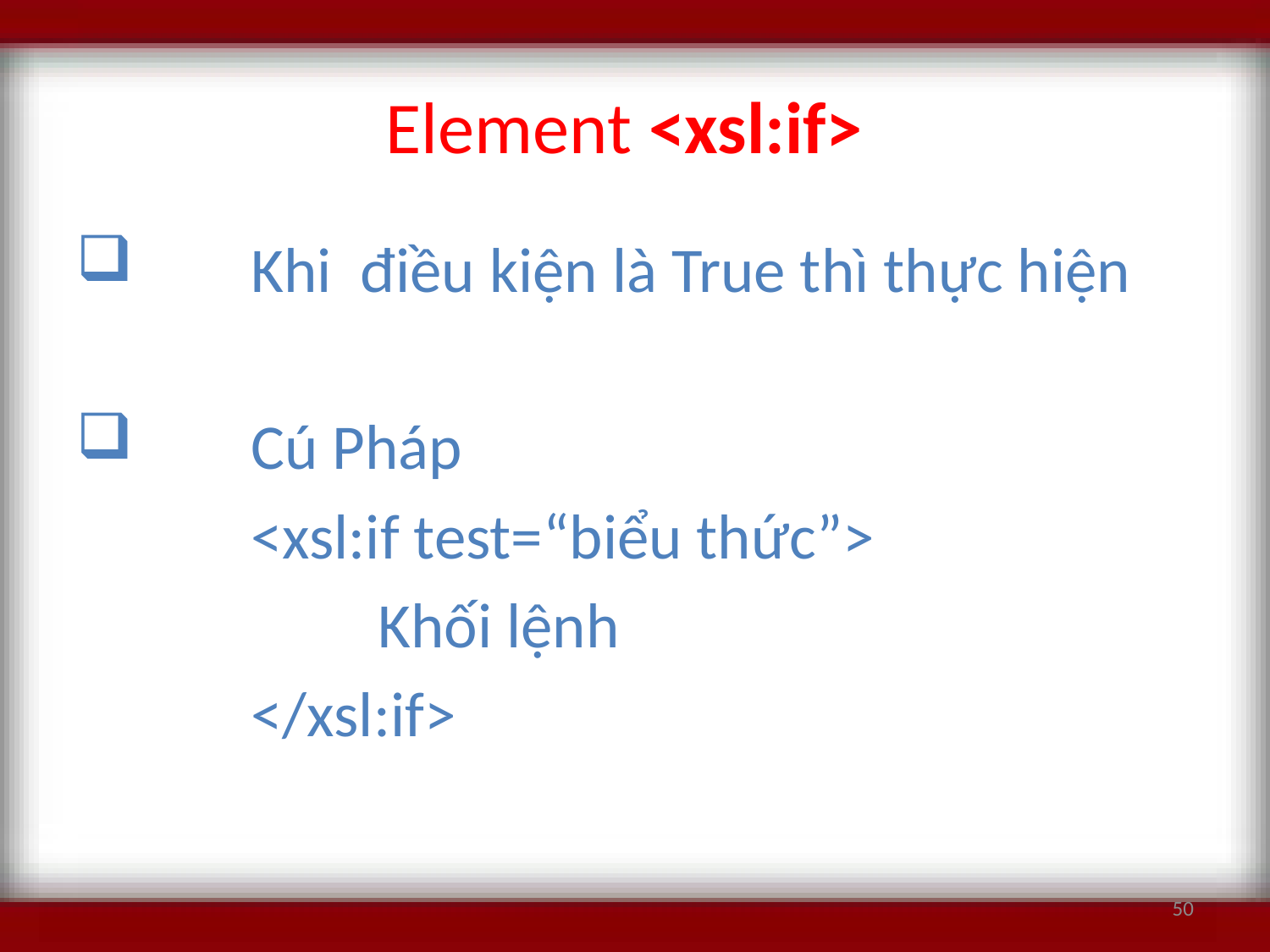

# Element <xsl:if>
	Khi  điều kiện là True thì thực hiện

	Cú Pháp
		<xsl:if test=“biểu thức”>
			Khối lệnh
		</xsl:if>
50